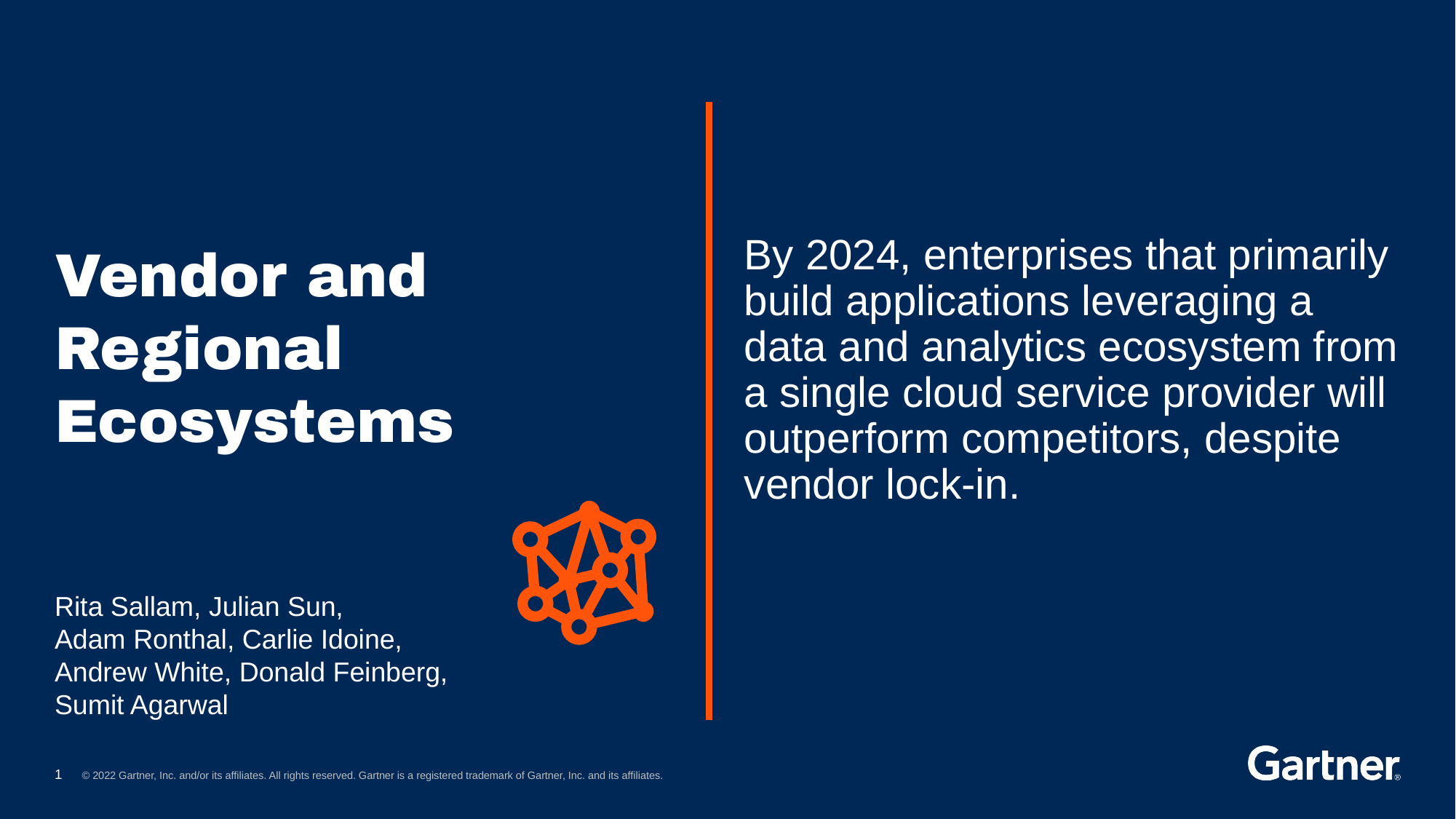

By 2024, enterprises that primarily build applications leveraging a data and analytics ecosystem from a single cloud service provider will outperform competitors, despite vendor lock-in.
Vendor and Regional Ecosystems

Rita Sallam, Julian Sun,
Adam Ronthal, Carlie Idoine,
Andrew White, Donald Feinberg, Sumit Agarwal